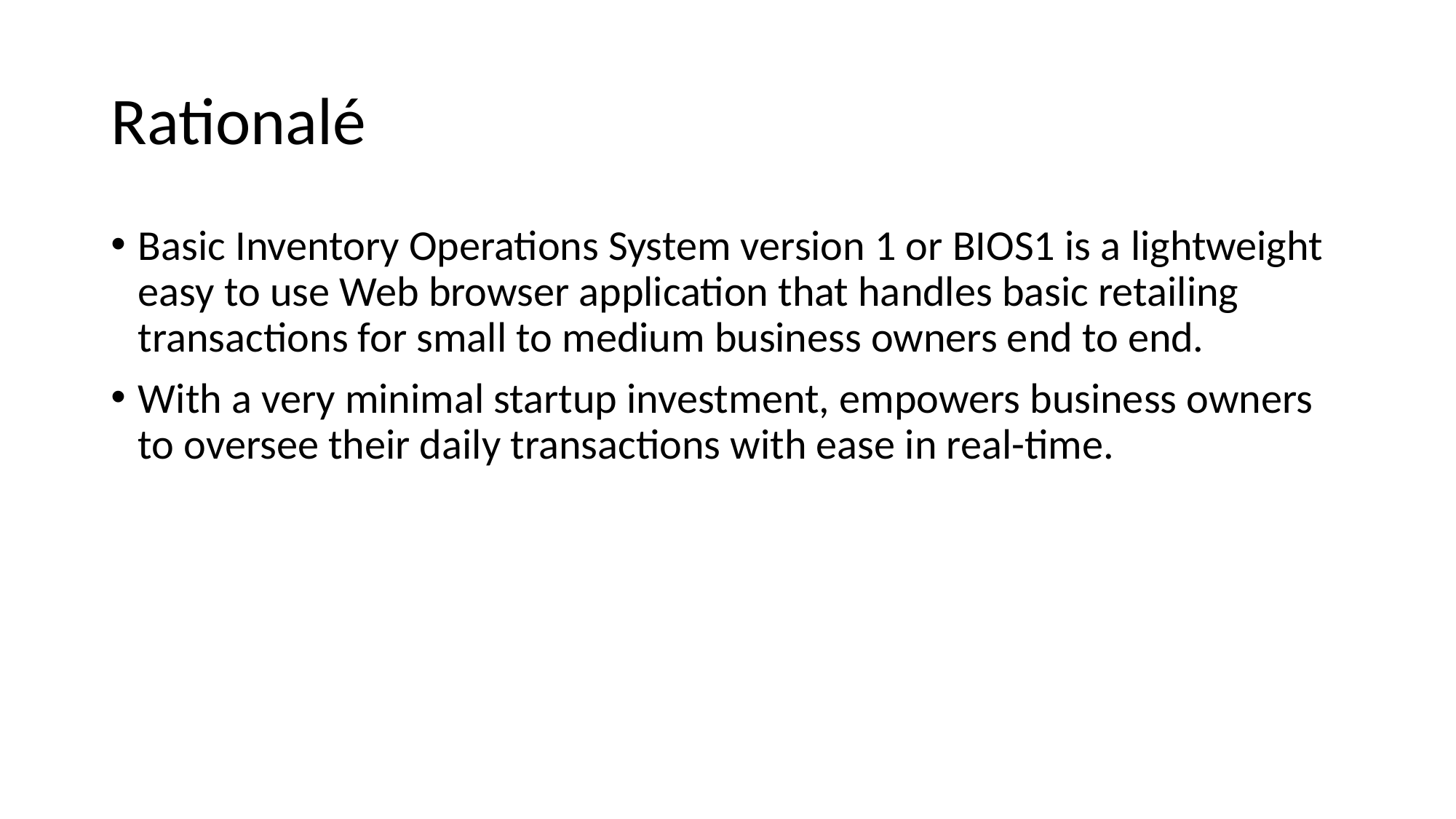

# Rationalé
Basic Inventory Operations System version 1 or BIOS1 is a lightweight easy to use Web browser application that handles basic retailing transactions for small to medium business owners end to end.
With a very minimal startup investment, empowers business owners to oversee their daily transactions with ease in real-time.